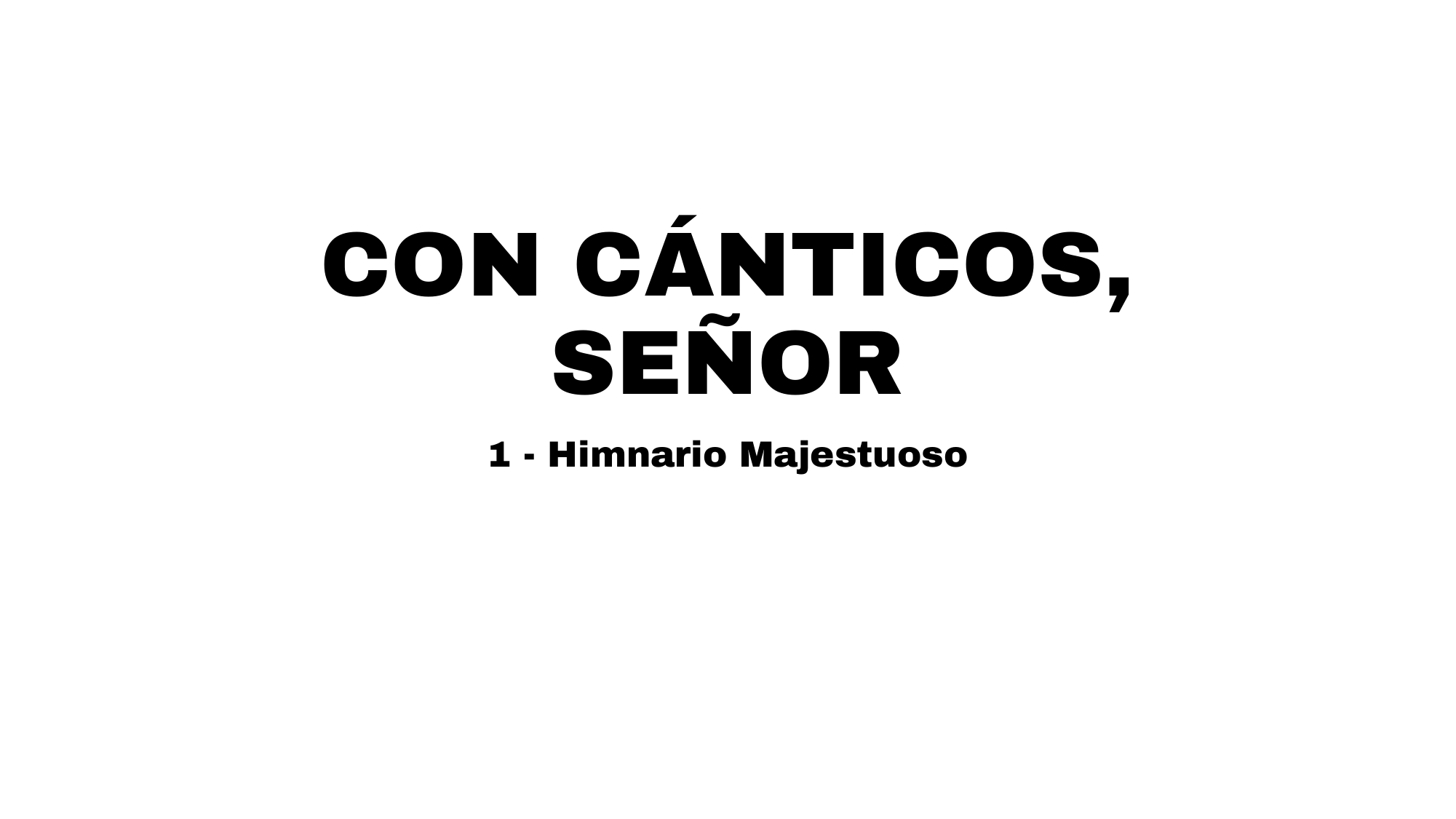

# CON CÁNTICOS, SEÑOR
1 - Himnario Majestuoso